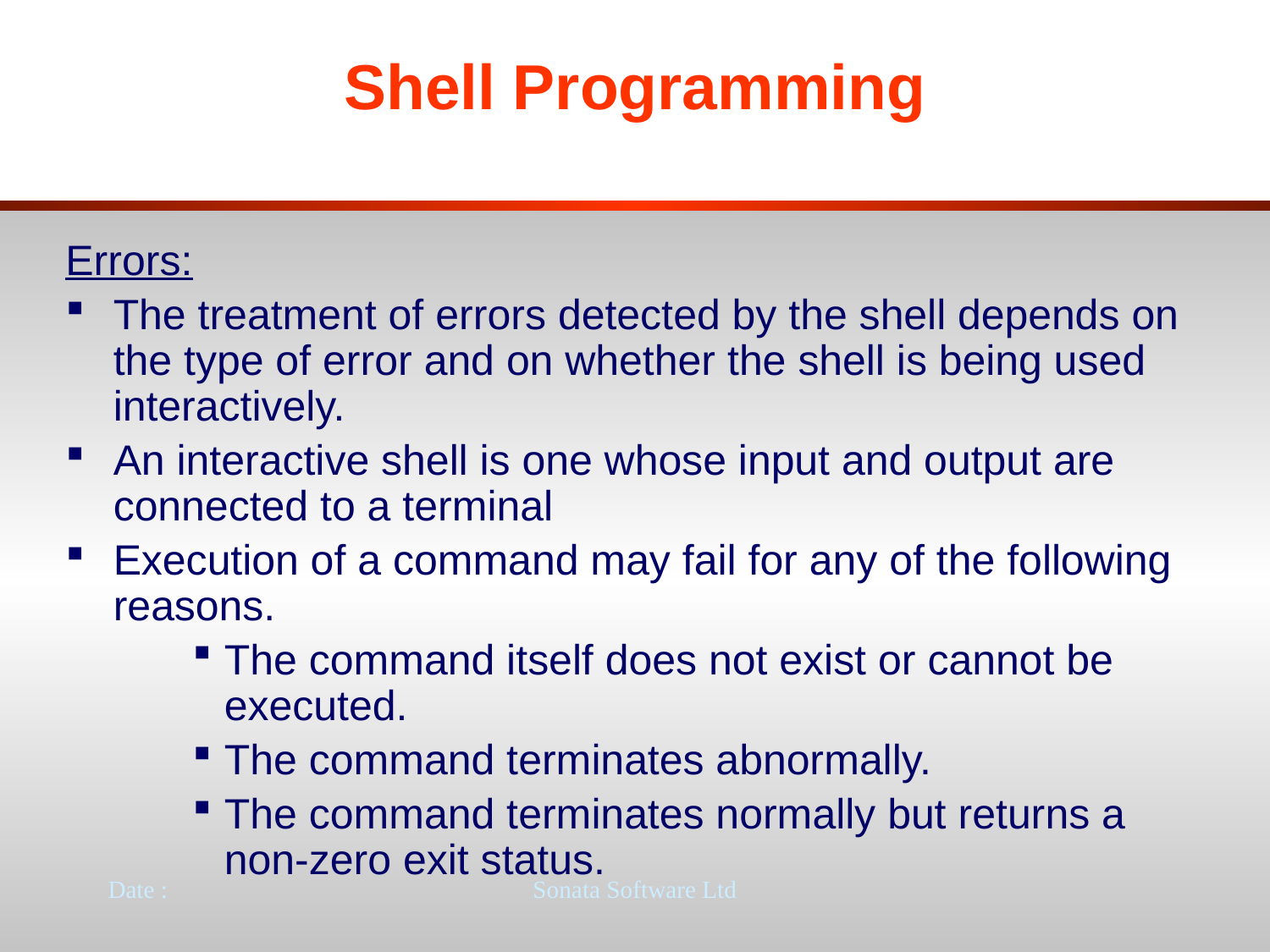

# Shell Programming
Errors:
The treatment of errors detected by the shell depends on the type of error and on whether the shell is being used interactively.
An interactive shell is one whose input and output are connected to a terminal
Execution of a command may fail for any of the following reasons.
The command itself does not exist or cannot be executed.
The command terminates abnormally.
The command terminates normally but returns a non-zero exit status.
Date :
Sonata Software Ltd